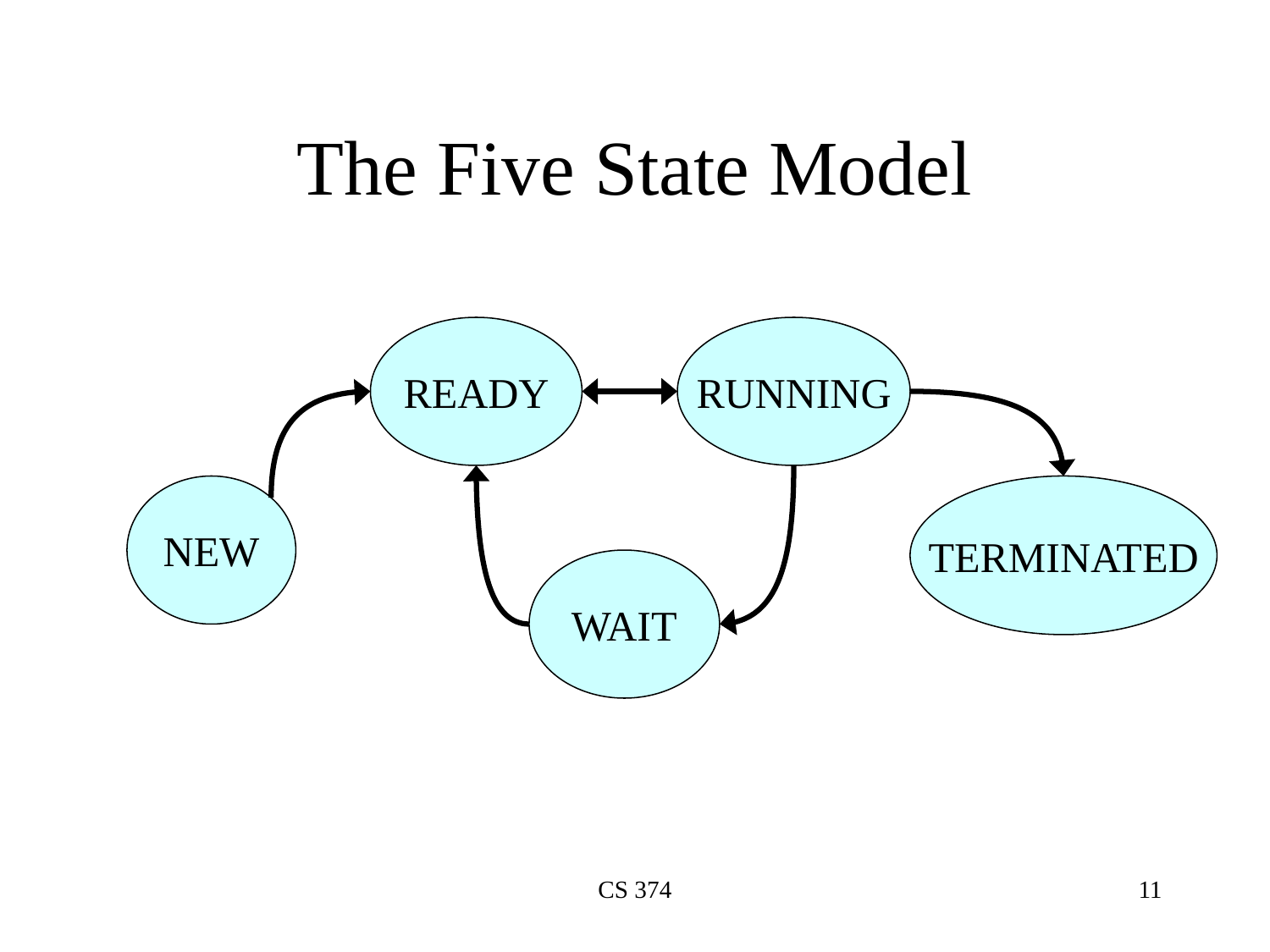

# The Five State Model
READY
RUNNING
NEW
TERMINATED
WAIT
CS 374
11